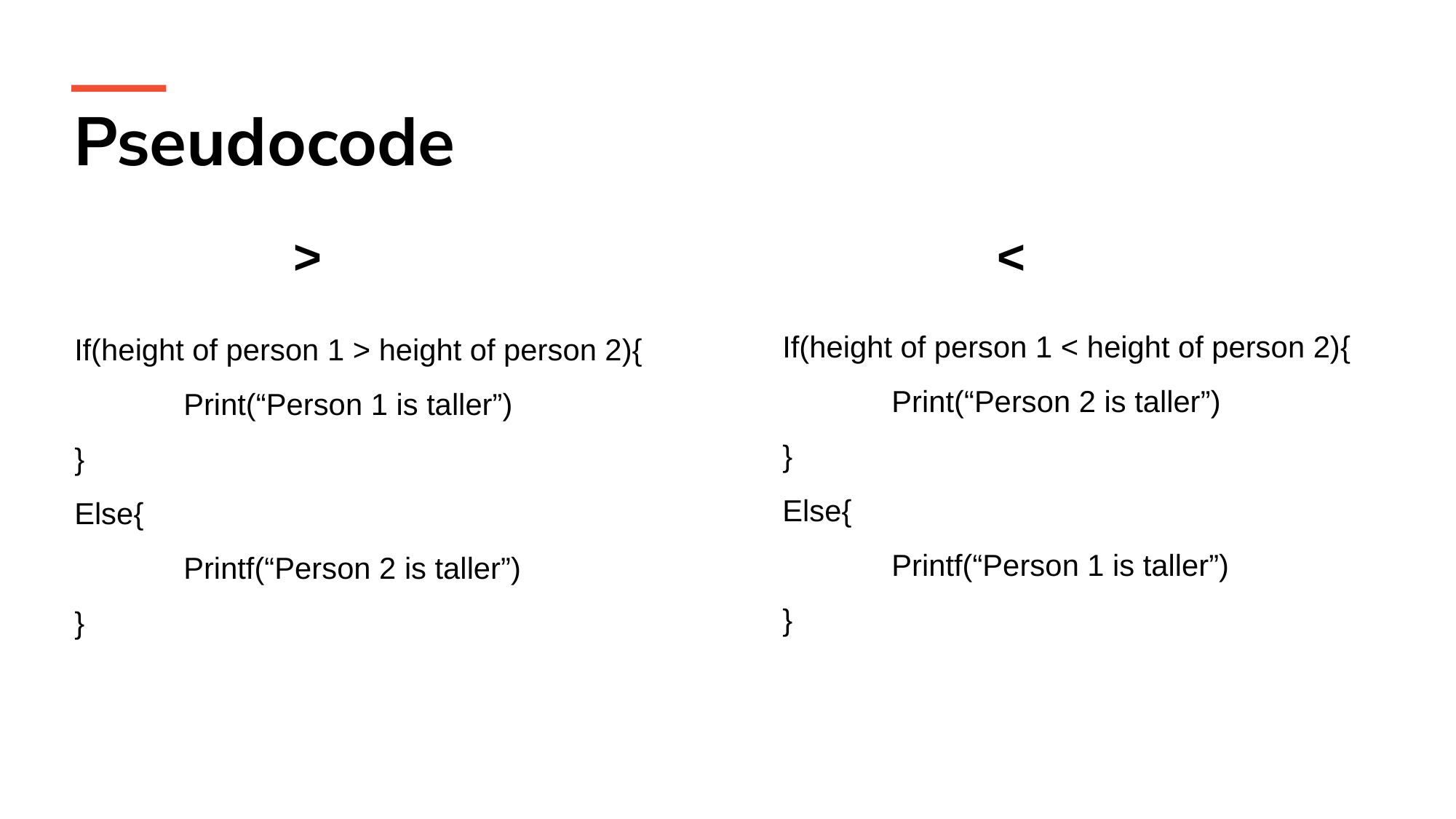

Pseudocode
>
<
If(height of person 1 < height of person 2){
	Print(“Person 2 is taller”)
}
Else{
	Printf(“Person 1 is taller”)
}

If(height of person 1 > height of person 2){
	Print(“Person 1 is taller”)
}
Else{
	Printf(“Person 2 is taller”)
}